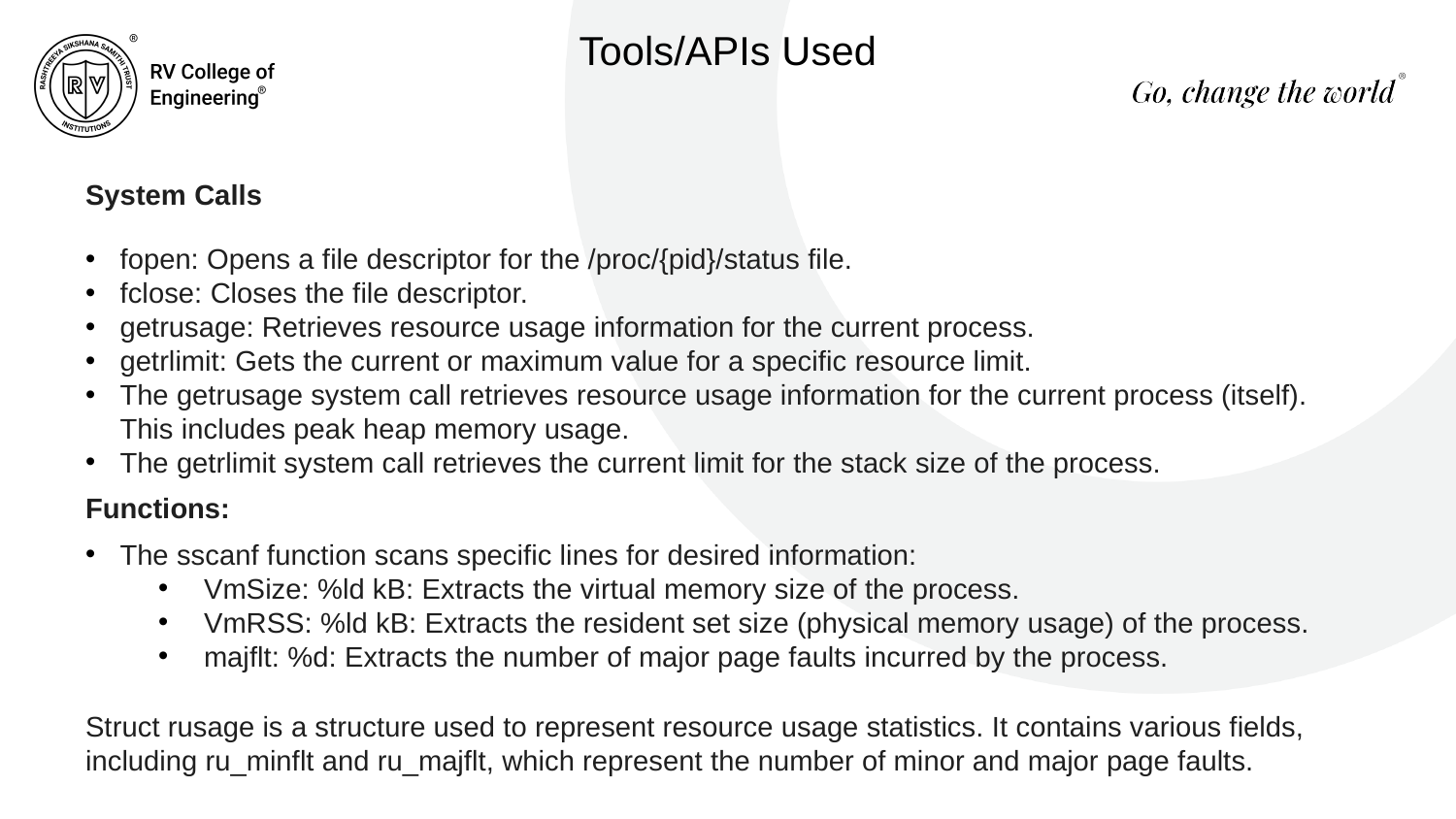

Tools/APIs Used
System Calls
fopen: Opens a file descriptor for the /proc/{pid}/status file.
fclose: Closes the file descriptor.
getrusage: Retrieves resource usage information for the current process.
getrlimit: Gets the current or maximum value for a specific resource limit.
The getrusage system call retrieves resource usage information for the current process (itself). This includes peak heap memory usage.
The getrlimit system call retrieves the current limit for the stack size of the process.
Functions:
The sscanf function scans specific lines for desired information:
VmSize: %ld kB: Extracts the virtual memory size of the process.
VmRSS: %ld kB: Extracts the resident set size (physical memory usage) of the process.
majflt: %d: Extracts the number of major page faults incurred by the process.
Struct rusage is a structure used to represent resource usage statistics. It contains various fields, including ru_minflt and ru_majflt, which represent the number of minor and major page faults.